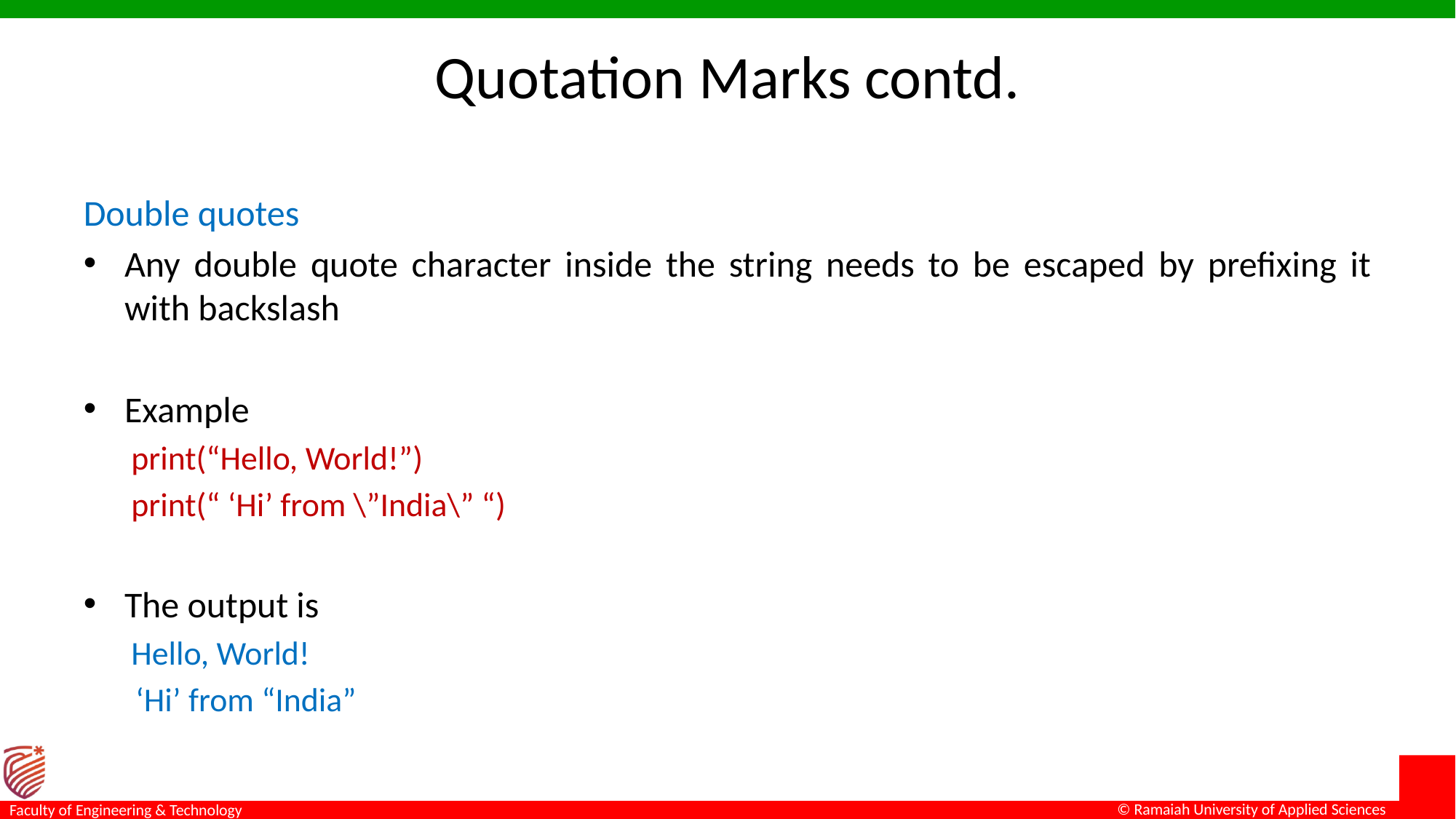

# Quotation Marks contd.
Double quotes
Any double quote character inside the string needs to be escaped by prefixing it with backslash

Example
print(“Hello, World!”)
print(“ ‘Hi’ from \”India\” “)

The output is
Hello, World!
       ‘Hi’ from “India”